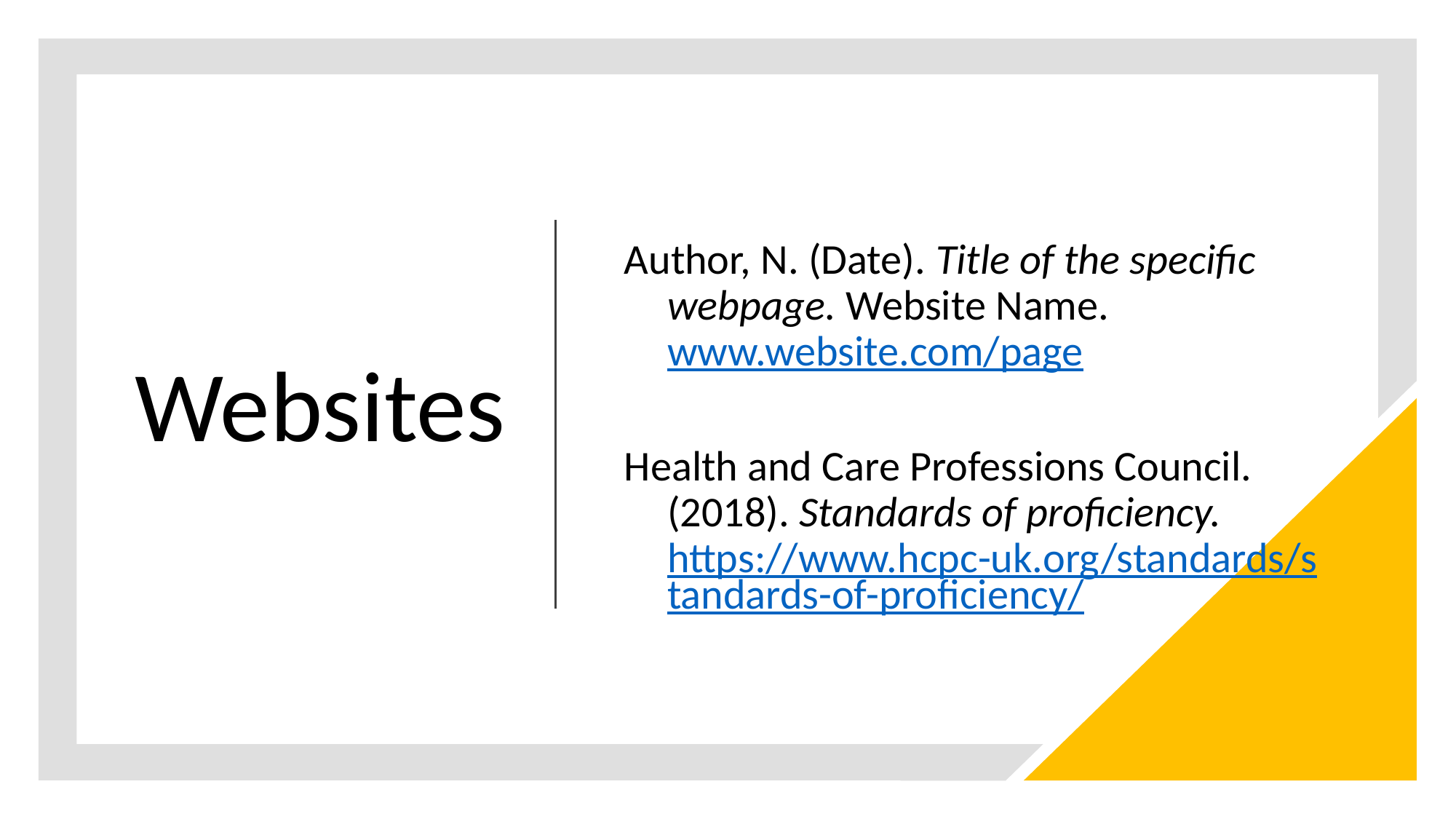

# Websites
Author, N. (Date). Title of the specific webpage. Website Name. www.website.com/page

Health and Care Professions Council. (2018). Standards of proficiency. https://www.hcpc-uk.org/standards/standards-of-proficiency/